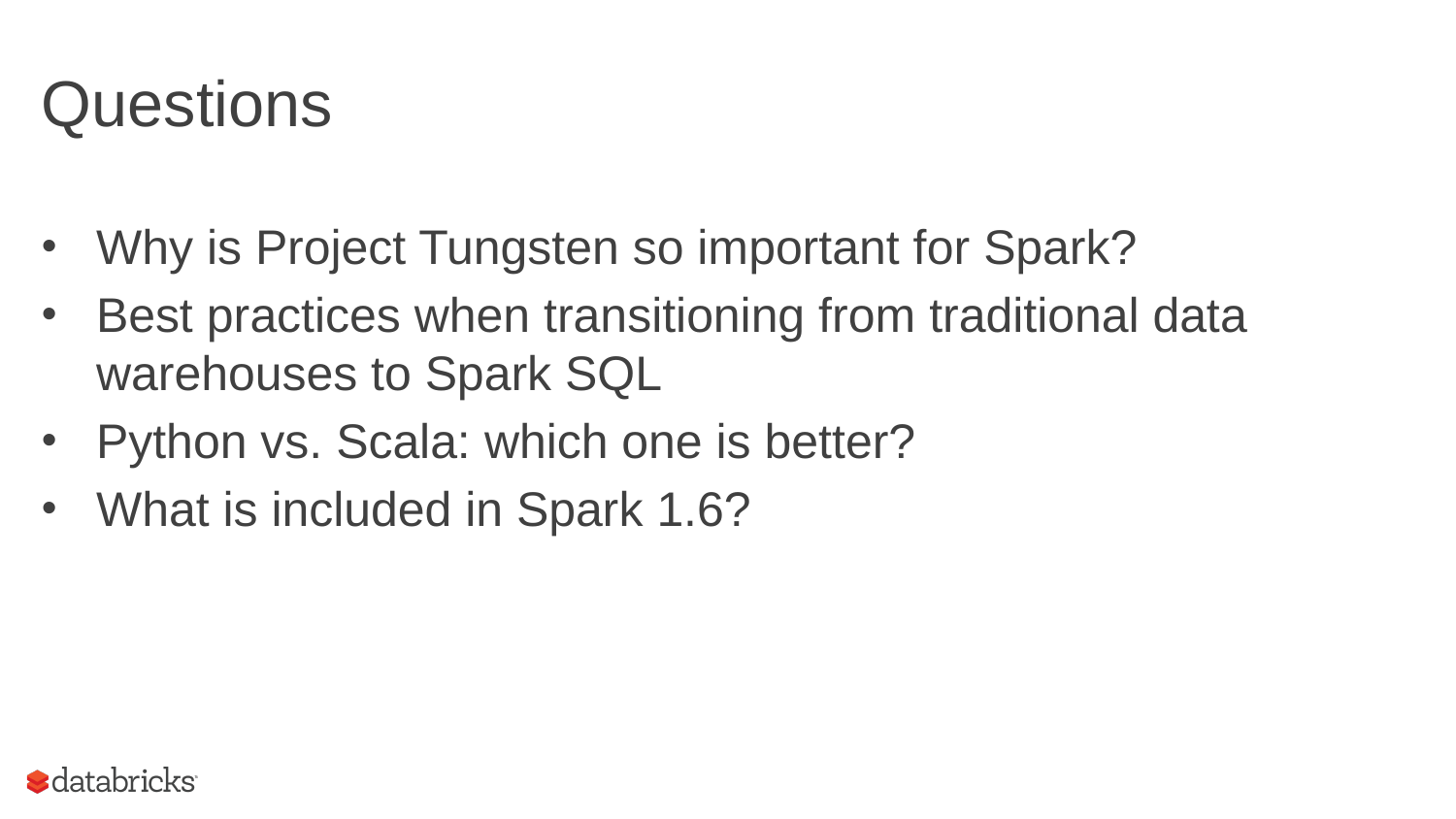

# Questions
Why is Project Tungsten so important for Spark?
Best practices when transitioning from traditional data warehouses to Spark SQL
Python vs. Scala: which one is better?
What is included in Spark 1.6?